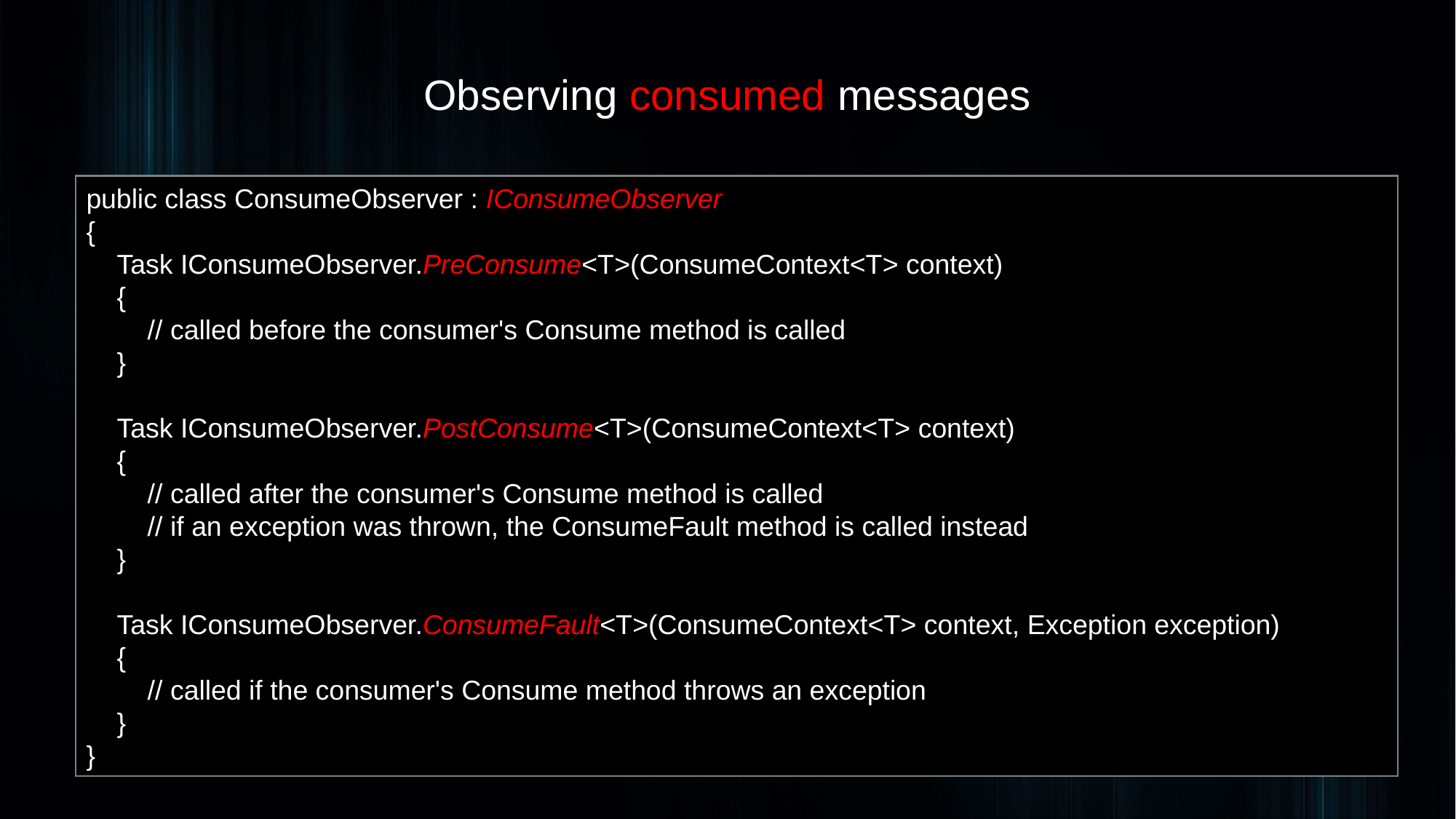

Observing consumed messages
public class ConsumeObserver : IConsumeObserver
{
    Task IConsumeObserver.PreConsume<T>(ConsumeContext<T> context)
    {
        // called before the consumer's Consume method is called
    }

    Task IConsumeObserver.PostConsume<T>(ConsumeContext<T> context)
    {
        // called after the consumer's Consume method is called
        // if an exception was thrown, the ConsumeFault method is called instead
    }

    Task IConsumeObserver.ConsumeFault<T>(ConsumeContext<T> context, Exception exception)
    {
        // called if the consumer's Consume method throws an exception
    }
}